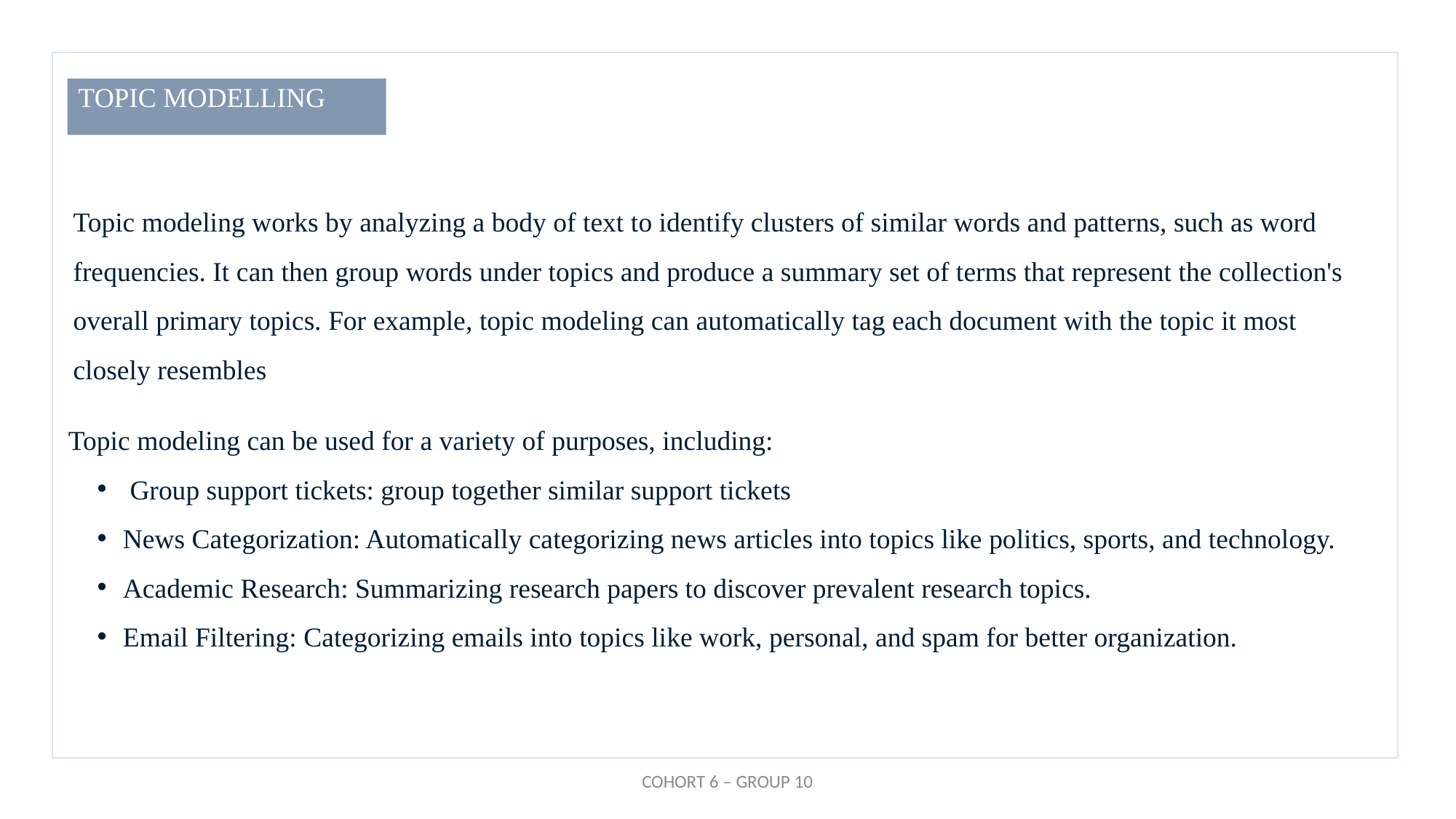

TOPIC MODELLING
Topic modeling works by analyzing a body of text to identify clusters of similar words and patterns, such as word frequencies. It can then group words under topics and produce a summary set of terms that represent the collection's overall primary topics. For example, topic modeling can automatically tag each document with the topic it most closely resembles
Topic modeling can be used for a variety of purposes, including:
 Group support tickets: group together similar support tickets
News Categorization: Automatically categorizing news articles into topics like politics, sports, and technology.
Academic Research: Summarizing research papers to discover prevalent research topics.
Email Filtering: Categorizing emails into topics like work, personal, and spam for better organization.

COHORT 6 – GROUP 10